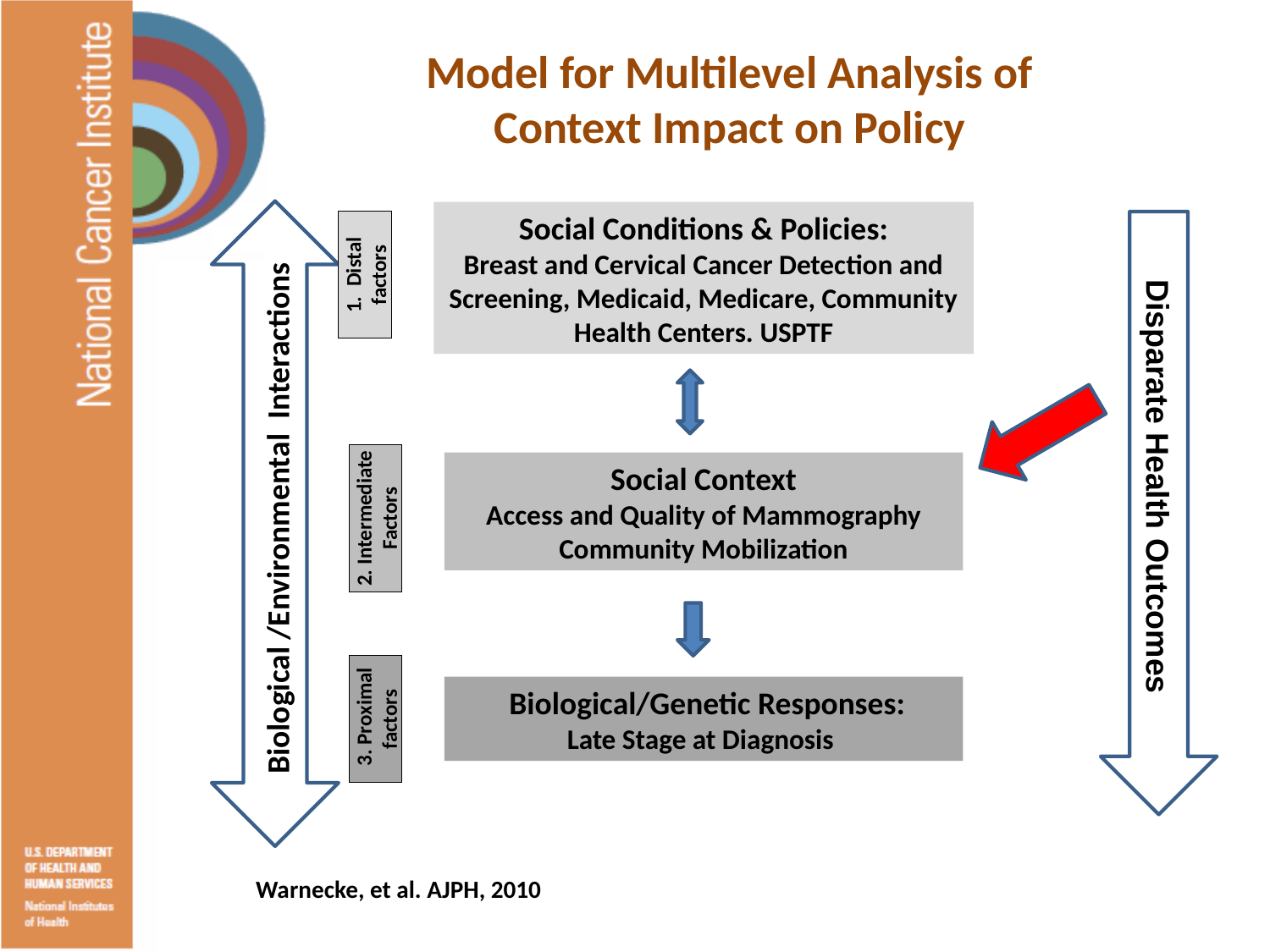

# Model for Multilevel Analysis of Context Impact on Policy

Social Conditions & Policies:
Breast and Cervical Cancer Detection and Screening, Medicaid, Medicare, Community Health Centers. USPTF
 1.  Distal
factors

Disparate Health Outcomes

Biological /Environmental  Interactions

2. Intermediate
Factors
Social Context
Access and Quality of Mammography
Community Mobilization

 3. Proximal
factors
 Biological/Genetic Responses:
Late Stage at Diagnosis
Warnecke, et al. AJPH, 2010